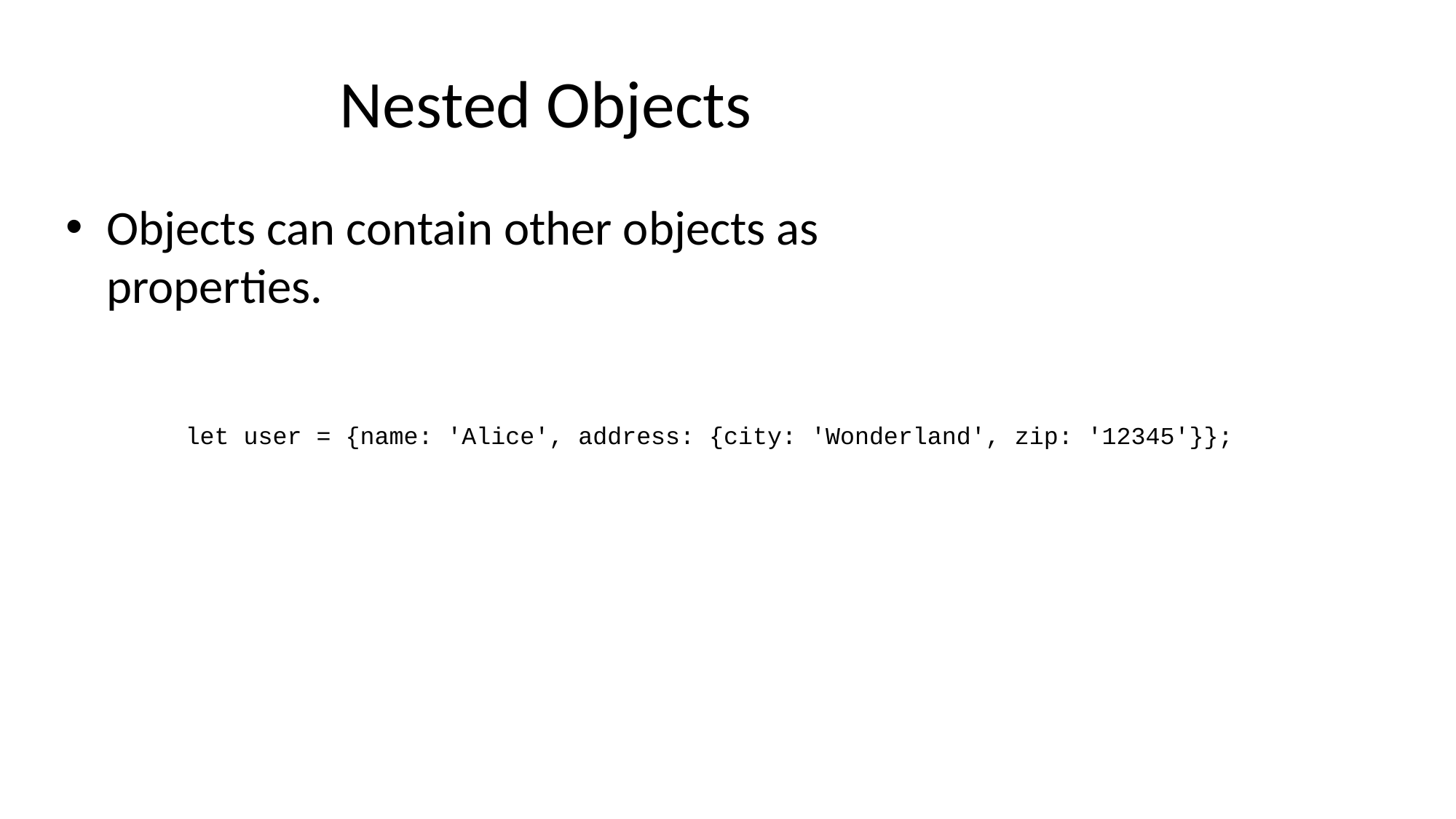

# Nested Objects
Objects can contain other objects as properties.

let user = {name: 'Alice', address: {city: 'Wonderland', zip: '12345'}};